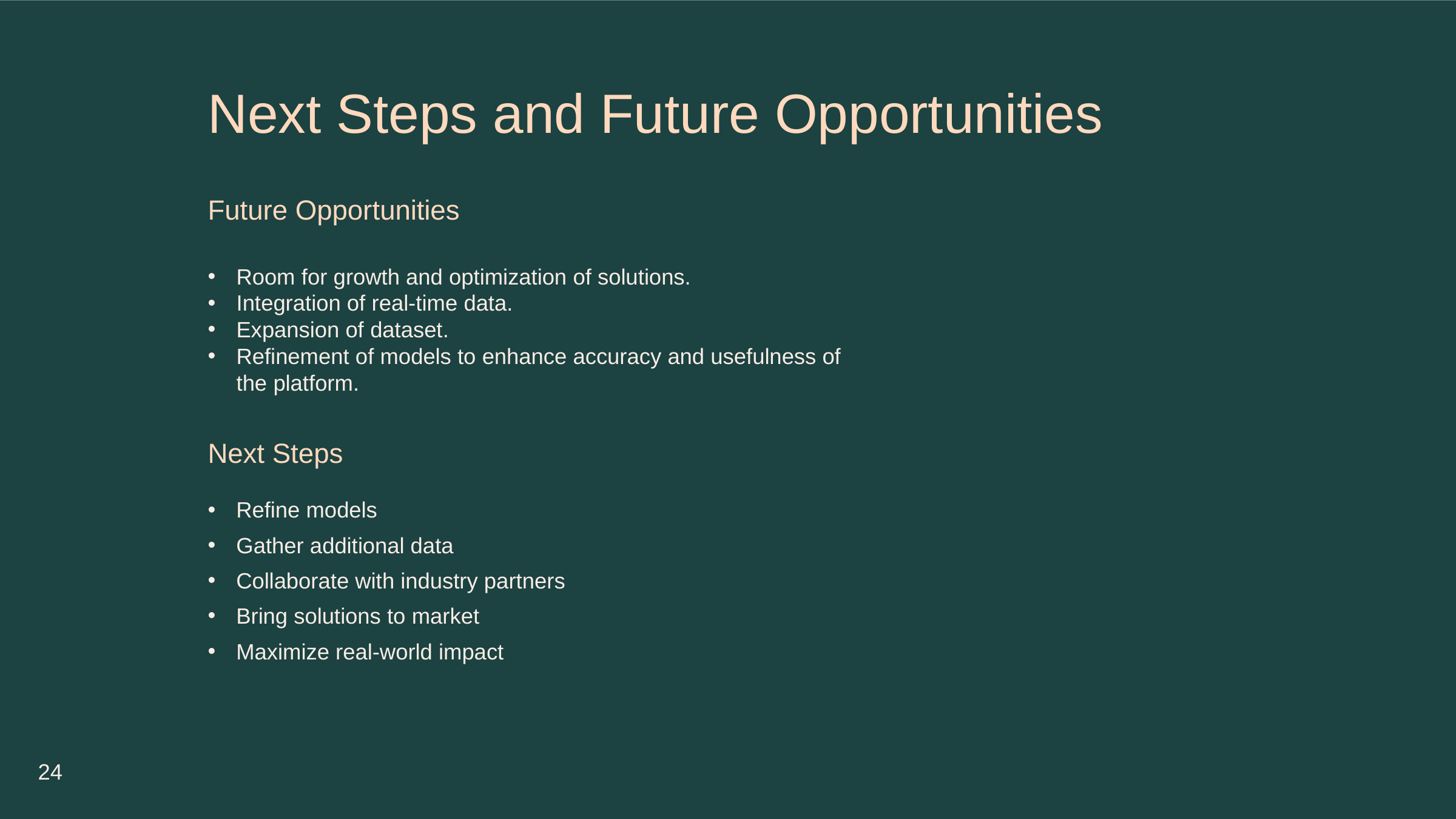

Next Steps and Future Opportunities
Future Opportunities
Room for growth and optimization of solutions.
Integration of real-time data.
Expansion of dataset.
Refinement of models to enhance accuracy and usefulness of the platform.

Next Steps
Refine models
Gather additional data
Collaborate with industry partners
Bring solutions to market
Maximize real-world impact
24